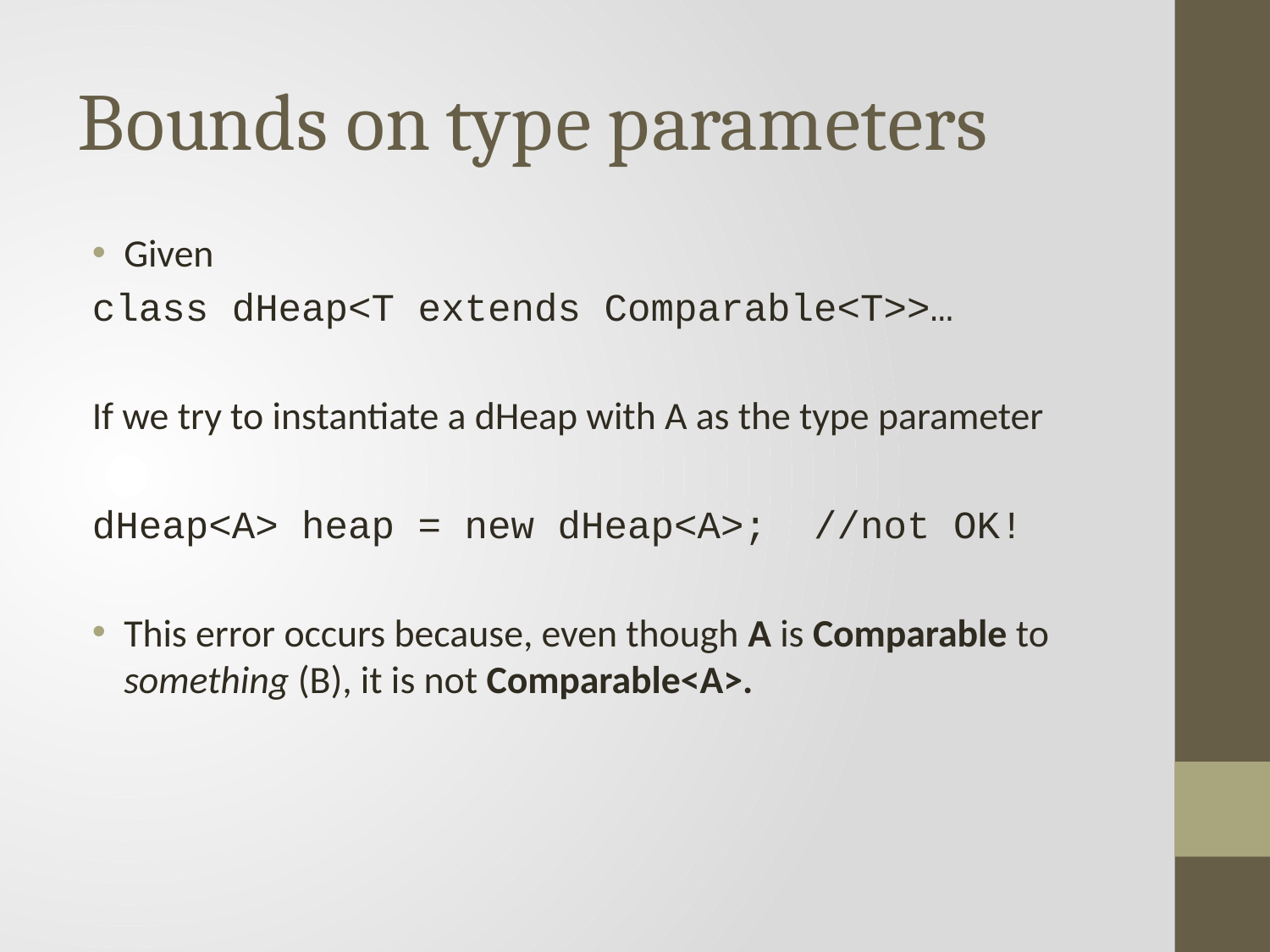

# Bounds on type parameters
Given
class dHeap<T extends Comparable<T>>…

If we try to instantiate a dHeap with A as the type parameter

dHeap<A> heap = new dHeap<A>;  //not OK!

This error occurs because, even though A is Comparable to something (B), it is not Comparable<A>.